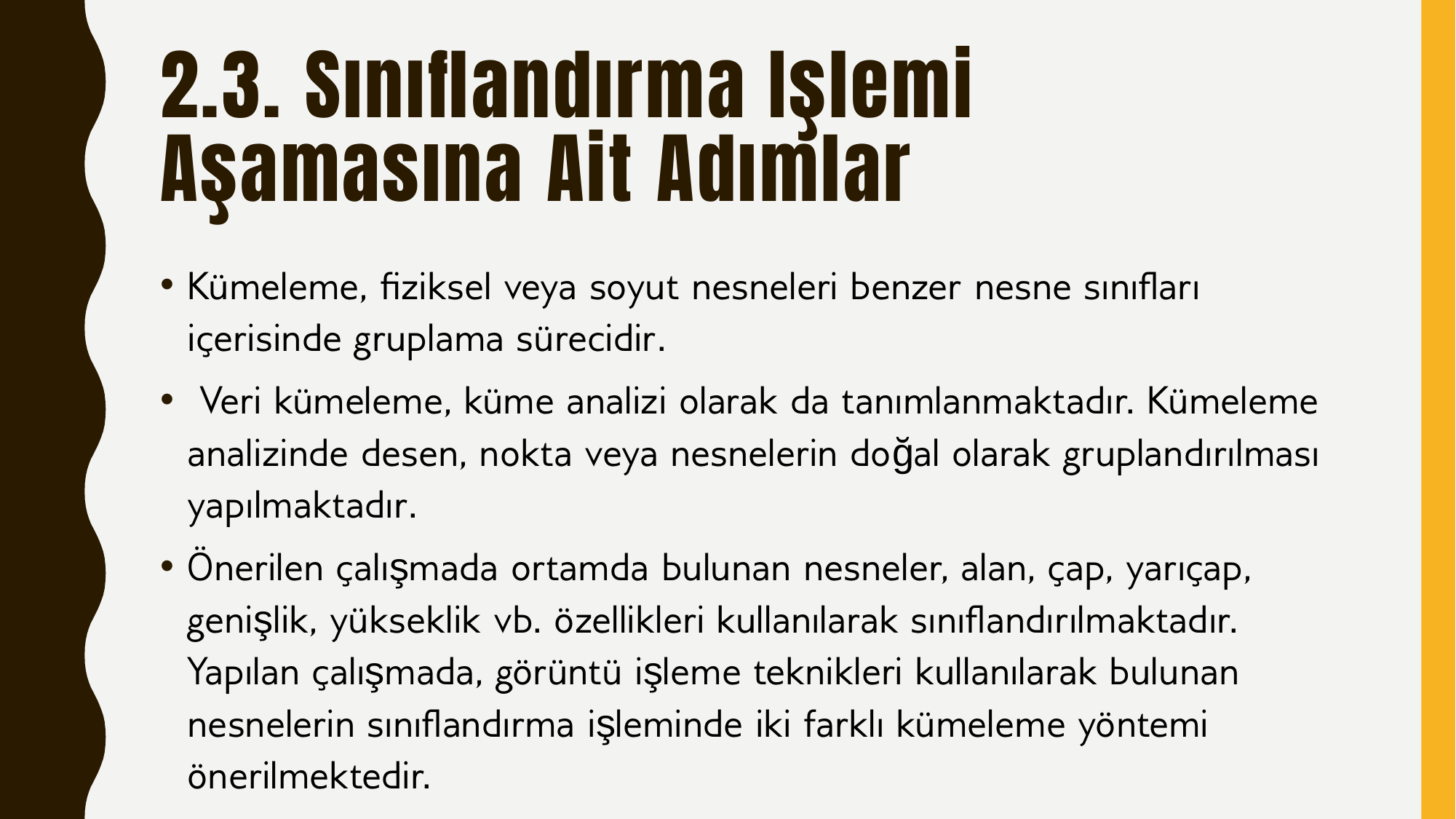

# 2.3. Sınıflandırma Işlemi Aşamasına Ait Adımlar
Kümeleme, fiziksel veya soyut nesneleri benzer nesne sınıfları içerisinde gruplama sürecidir.
 Veri kümeleme, küme analizi olarak da tanımlanmaktadır. Kümeleme analizinde desen, nokta veya nesnelerin doğal olarak gruplandırılması yapılmaktadır.
Önerilen çalışmada ortamda bulunan nesneler, alan, çap, yarıçap, genişlik, yükseklik vb. özellikleri kullanılarak sınıflandırılmaktadır. Yapılan çalışmada, görüntü işleme teknikleri kullanılarak bulunan nesnelerin sınıflandırma işleminde iki farklı kümeleme yöntemi önerilmektedir.